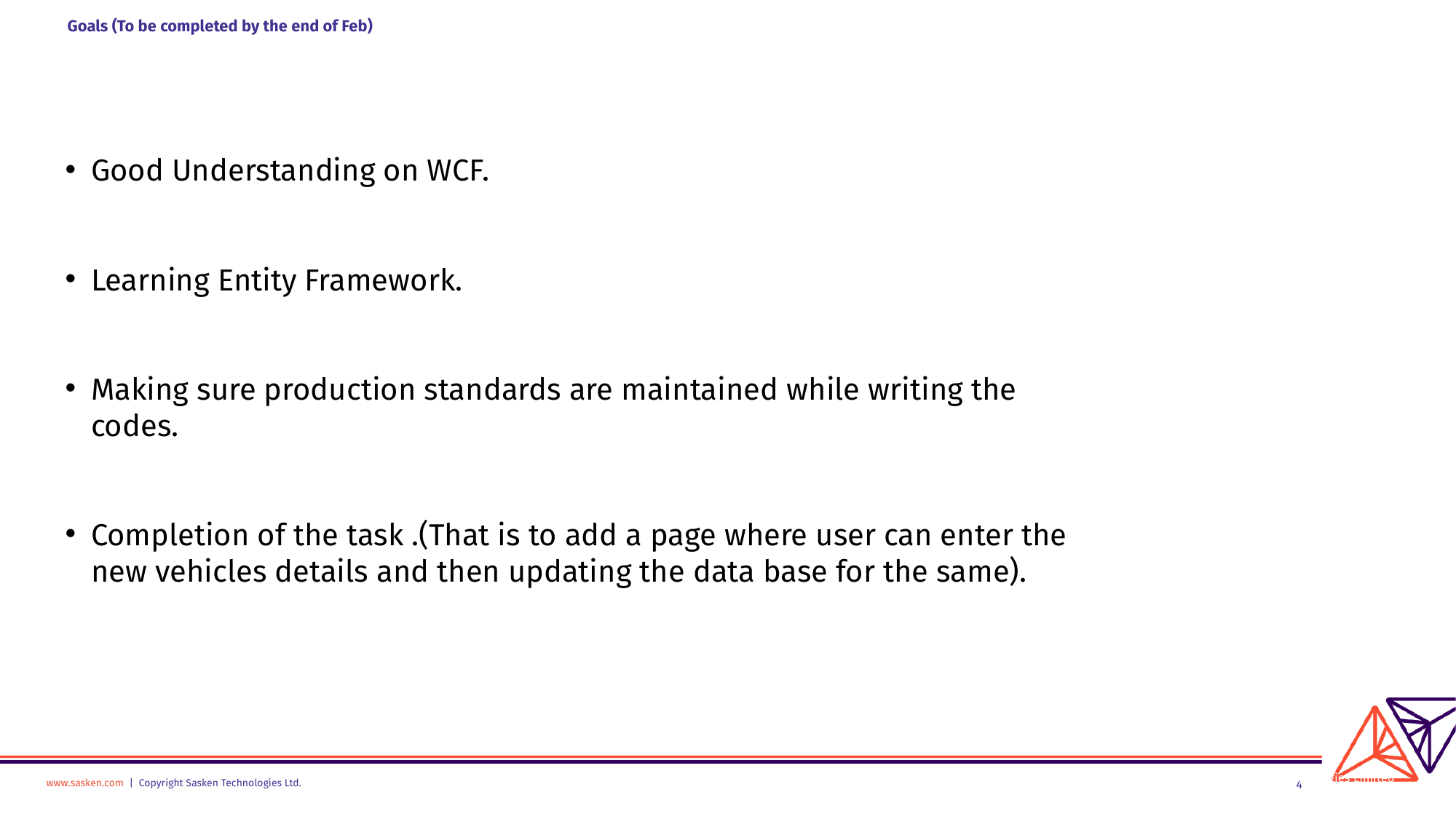

# Goals (To be completed by the end of Feb)
Good Understanding on WCF.

Learning Entity Framework.

Making sure production standards are maintained while writing the codes.

Completion of the task .(That is to add a page where user can enter the new vehicles details and then updating the data base for the same).